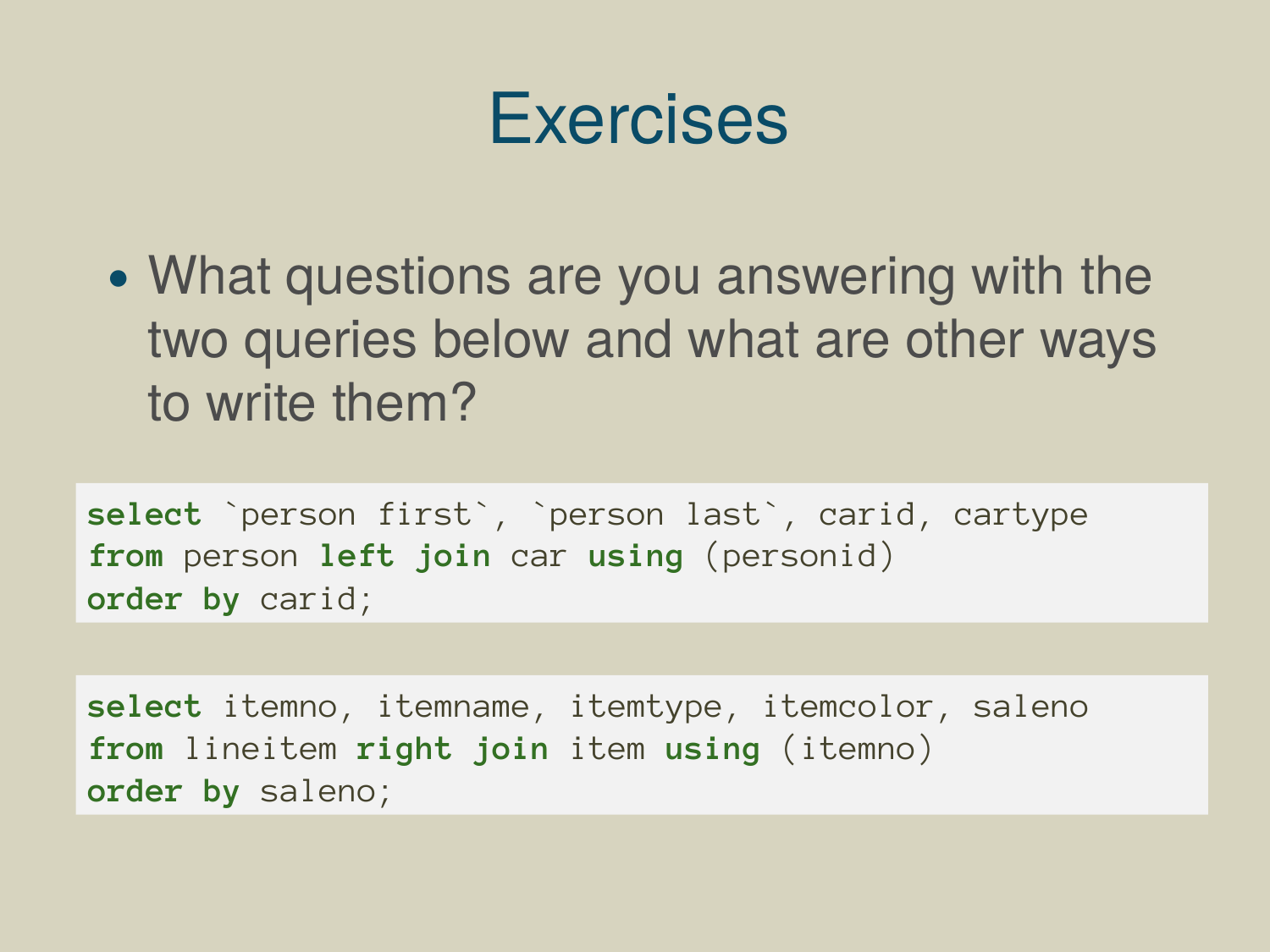

# Exercises
What questions are you answering with the two queries below and what are other ways to write them?

select `person first`, `person last`, carid, cartype
from person left join car using (personid)
order by carid;
select itemno, itemname, itemtype, itemcolor, saleno
from lineitem right join item using (itemno)
order by saleno;